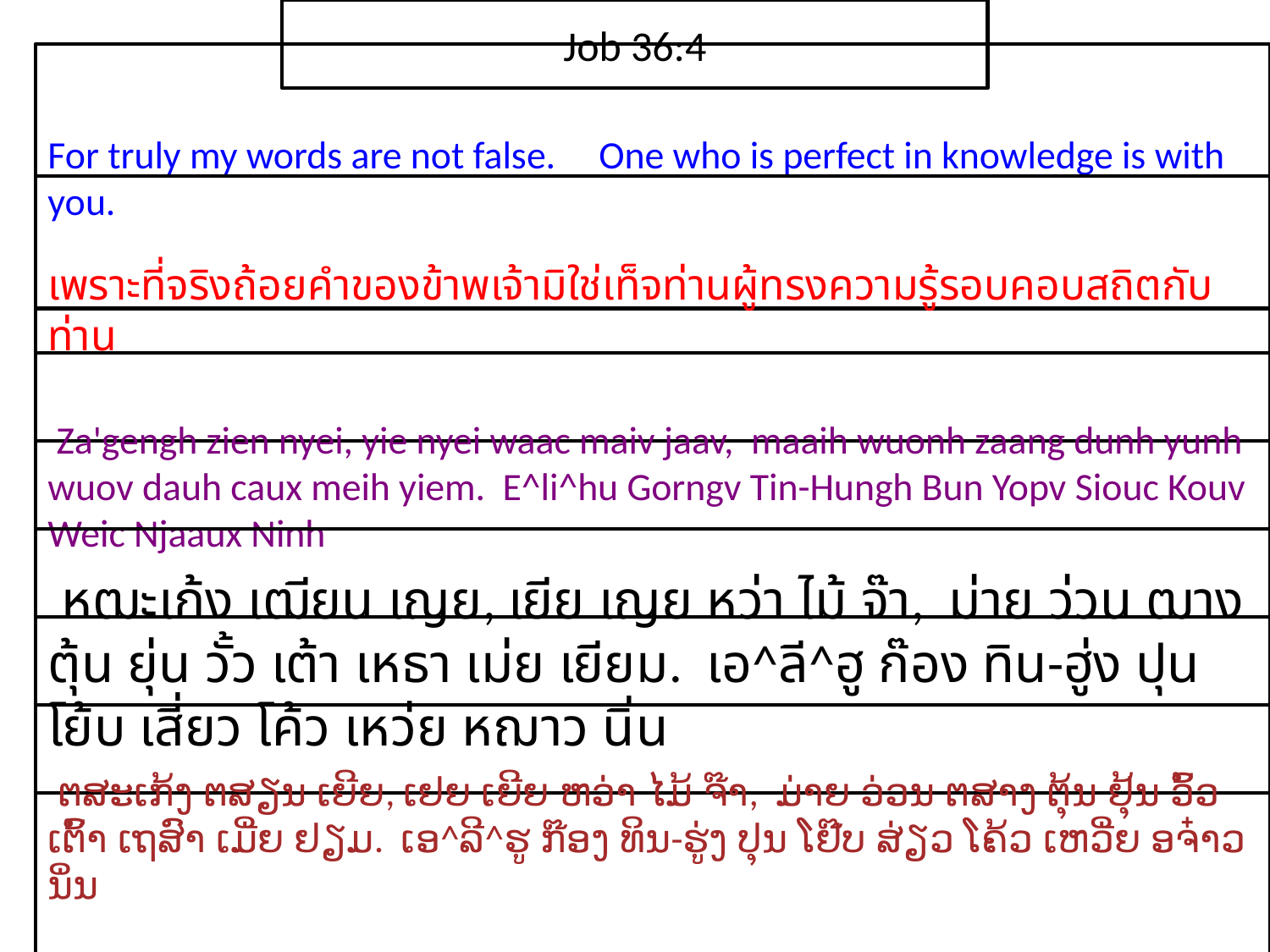

Job 36:4
For truly my words are not false.     One who is perfect in knowledge is with you.
เพราะ​ที่​จริง​ถ้อยคำ​ของ​ข้าพเจ้า​มิใช่​เท็จท่าน​ผู้​ทรง​ความ​รู้​รอบคอบ​สถิต​กับ​ท่าน
 Za'gengh zien nyei, yie nyei waac maiv jaav,  maaih wuonh zaang dunh yunh wuov dauh caux meih yiem.  E^li^hu Gorngv Tin-Hungh Bun Yopv Siouc Kouv Weic Njaaux Ninh
 หฒะเก้ง เฒียน เญย, เยีย เญย หว่า ไม้ จ๊า,  ม่าย ว่วน ฒาง ตุ้น ยุ่น วั้ว เต้า เหธา เม่ย เยียม.  เอ^ลี^ฮู ก๊อง ทิน-ฮู่ง ปุน โย้บ เสี่ยว โค้ว เหว่ย หฌาว นิ่น
 ຕສະເກ້ງ ຕສຽນ ເຍີຍ, ເຢຍ ເຍີຍ ຫວ່າ ໄມ້ ຈ໊າ,  ມ່າຍ ວ່ວນ ຕສາງ ຕຸ້ນ ຢຸ້ນ ວົ້ວ ເຕົ້າ ເຖສົາ ເມີ່ຍ ຢຽມ.  ເອ^ລີ^ຮູ ກ໊ອງ ທິນ-ຮູ່ງ ປຸນ ໂຢ໊ບ ສ່ຽວ ໂຄ້ວ ເຫວີ່ຍ ອຈ໋າວ ນິ່ນ